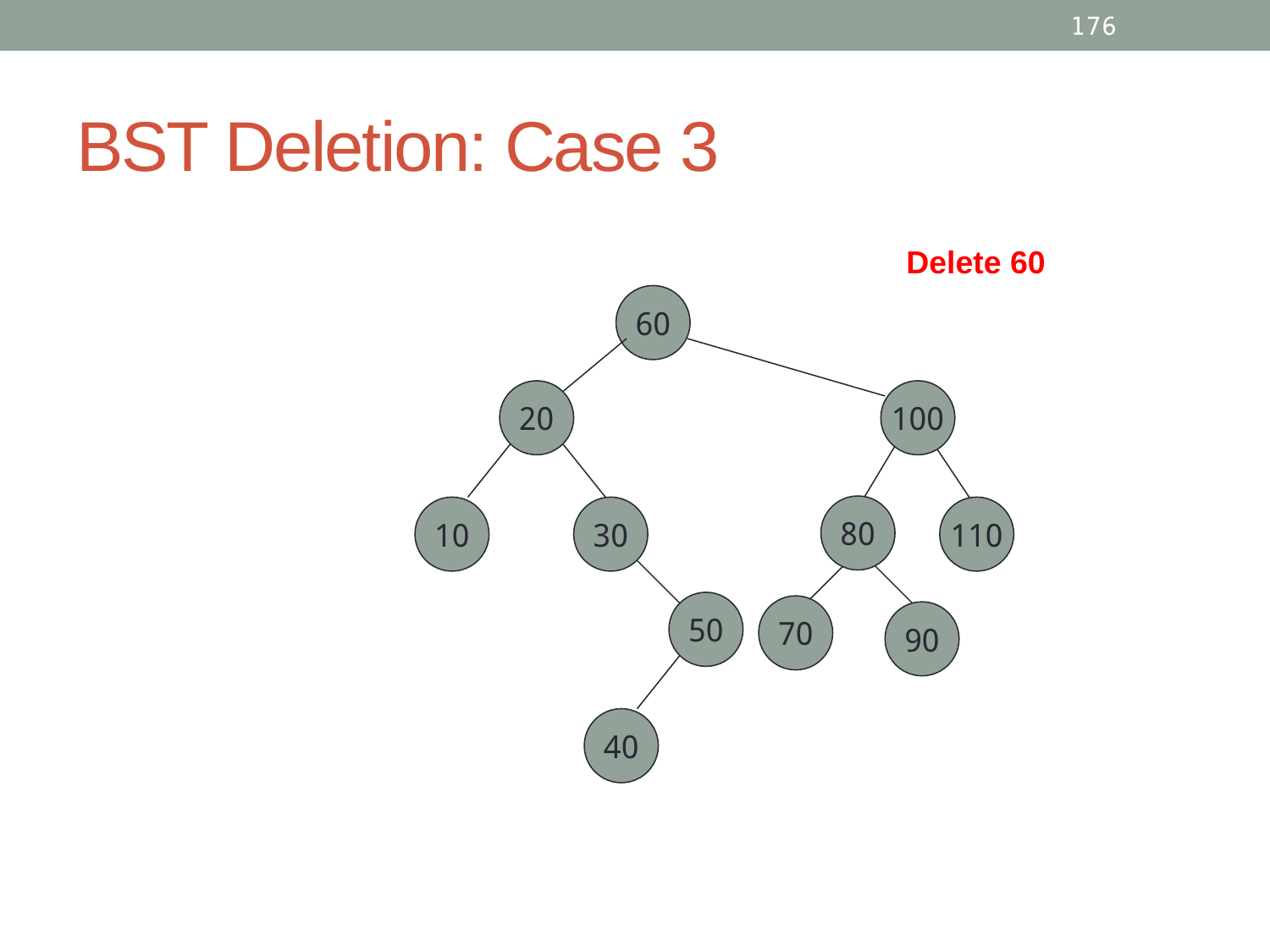

176
# BST Deletion: Case 3
Delete 60
60

20
100

10
30
110

50
70
90

40

80